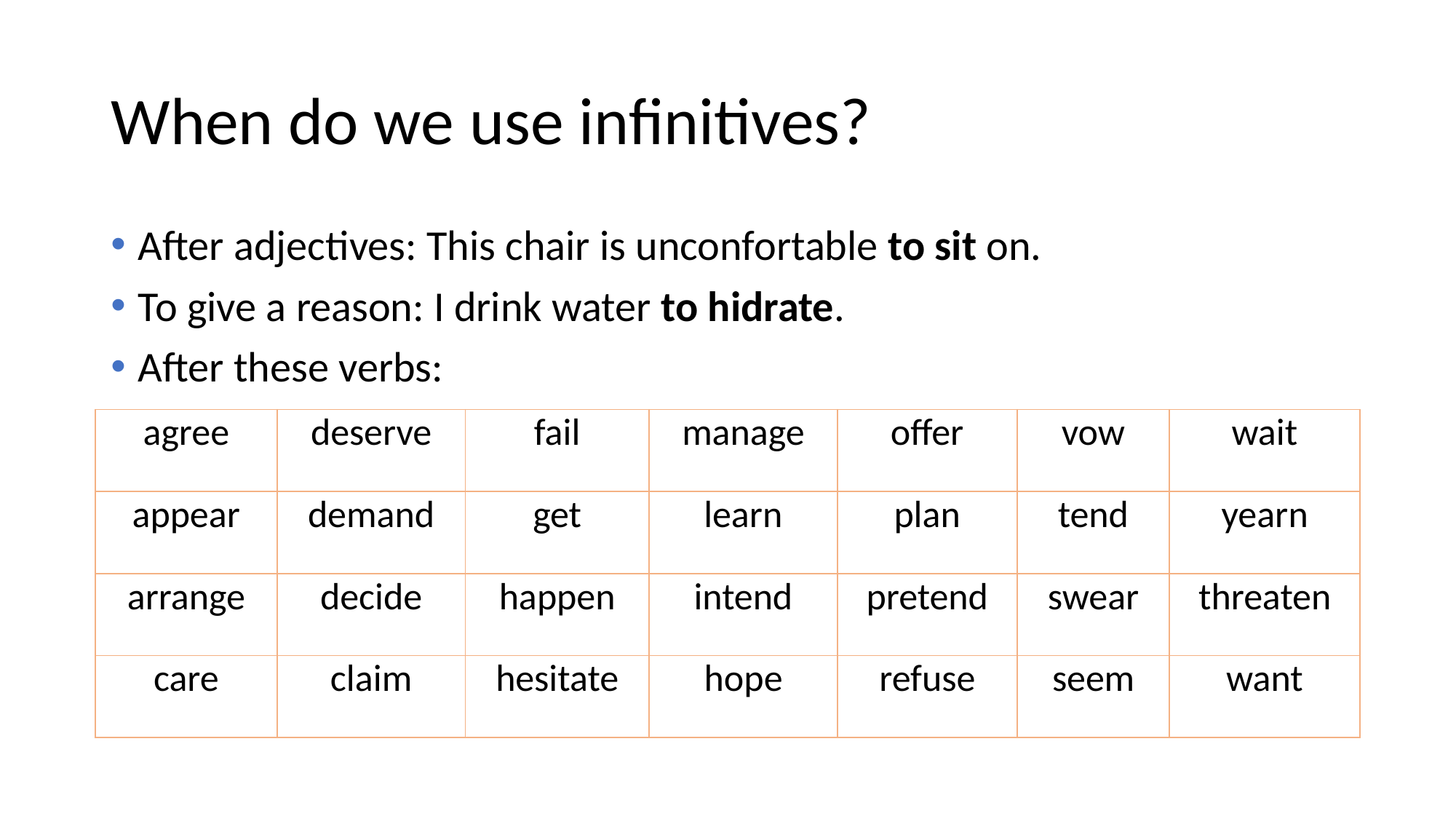

# When do we use infinitives?
After adjectives: This chair is unconfortable to sit on.
To give a reason: I drink water to hidrate.
After these verbs:

| agree | deserve | fail | manage | offer | vow | wait |
| --- | --- | --- | --- | --- | --- | --- |
| appear | demand | get | learn | plan | tend | yearn |
| arrange | decide | happen | intend | pretend | swear | threaten |
| care | claim | hesitate | hope | refuse | seem | want |